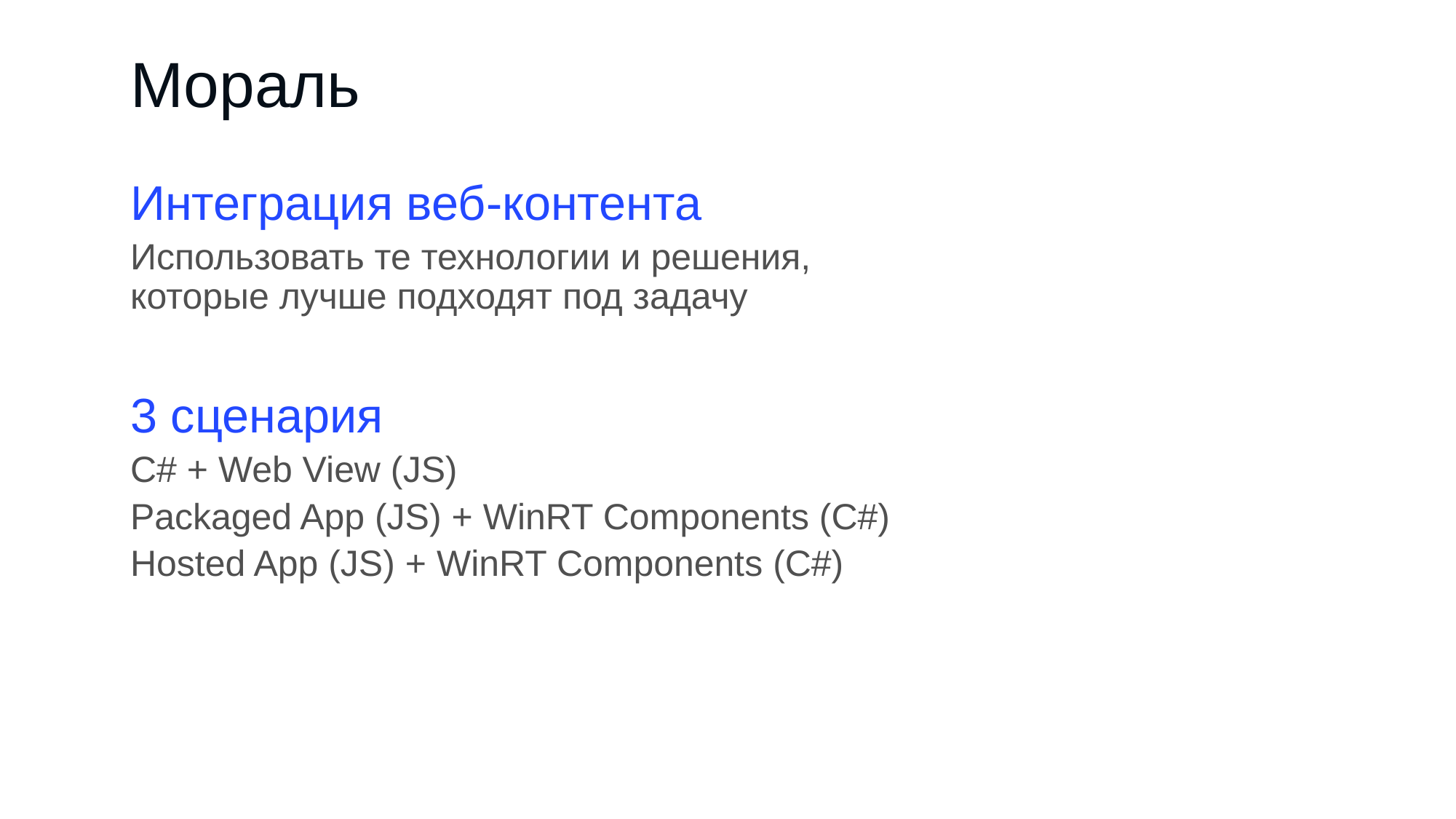

# Мораль
Интеграция веб-контента
Использовать те технологии и решения,
которые лучше подходят под задачу

3 сценария
C# + Web View (JS)
Packaged App (JS) + WinRT Components (C#)
Hosted App (JS) + WinRT Components (C#)